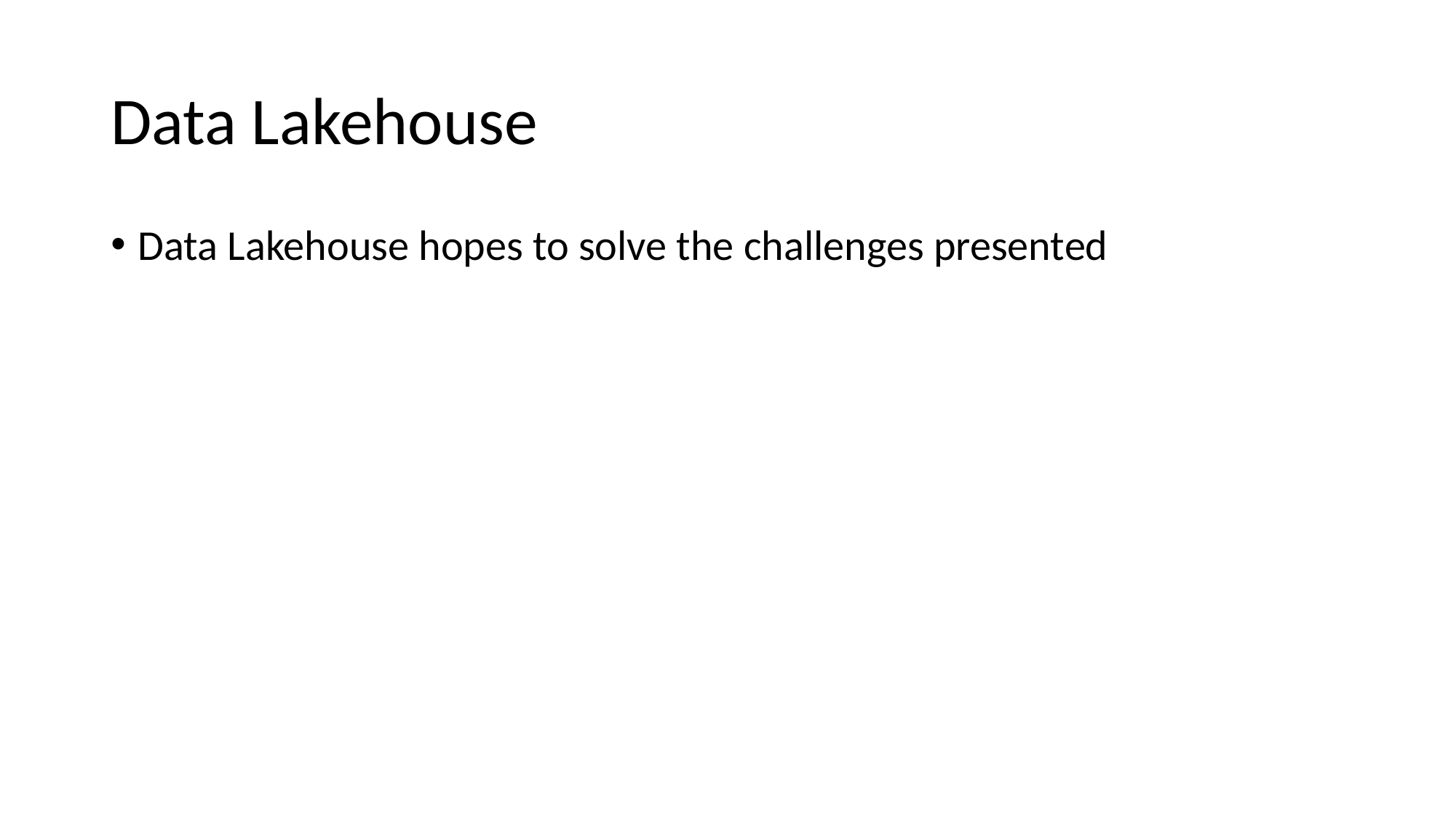

# Data Lakehouse
Data Lakehouse hopes to solve the challenges presented